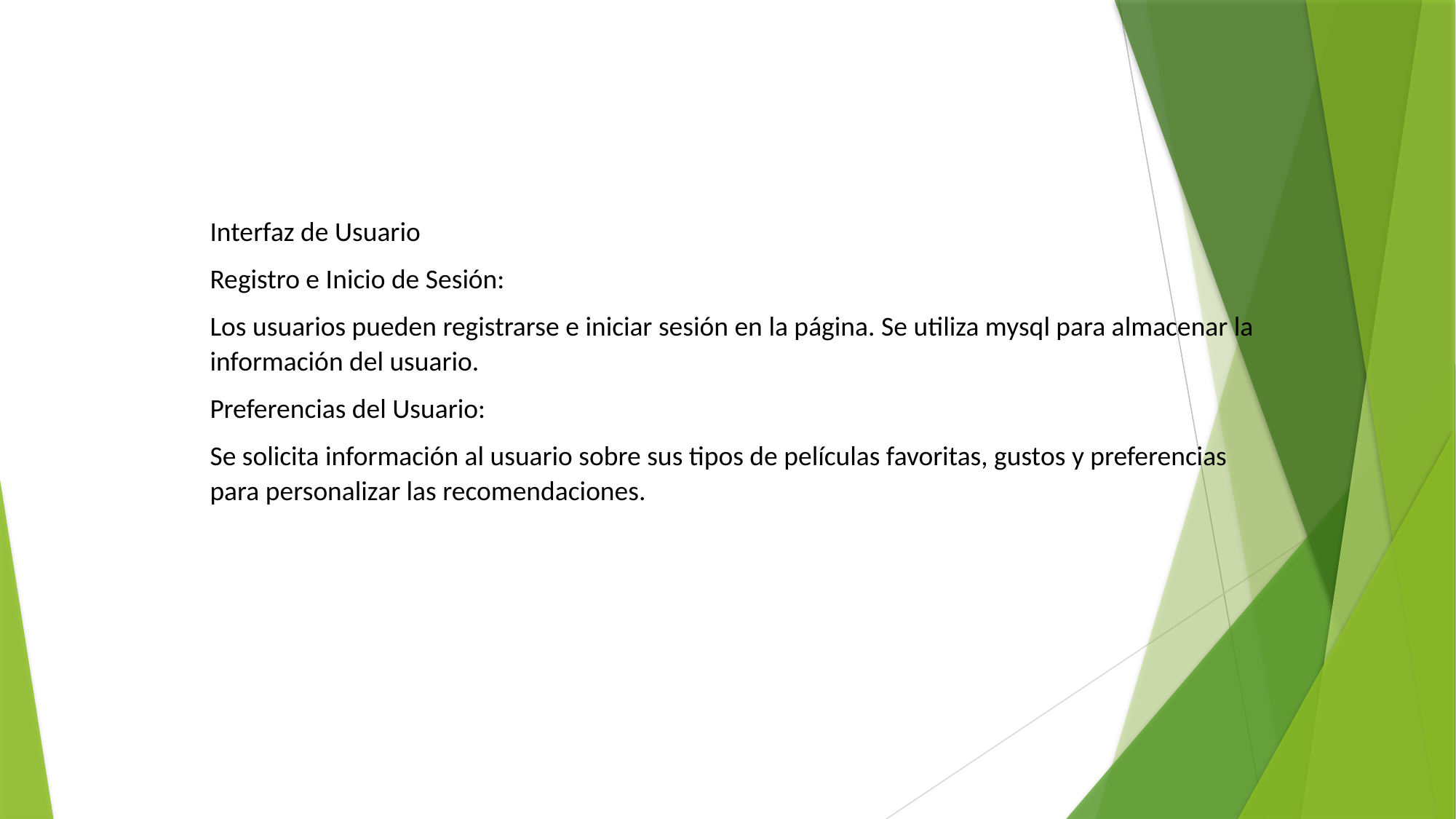

Interfaz de Usuario
Registro e Inicio de Sesión:
Los usuarios pueden registrarse e iniciar sesión en la página. Se utiliza mysql para almacenar la información del usuario.
Preferencias del Usuario:
Se solicita información al usuario sobre sus tipos de películas favoritas, gustos y preferencias para personalizar las recomendaciones.